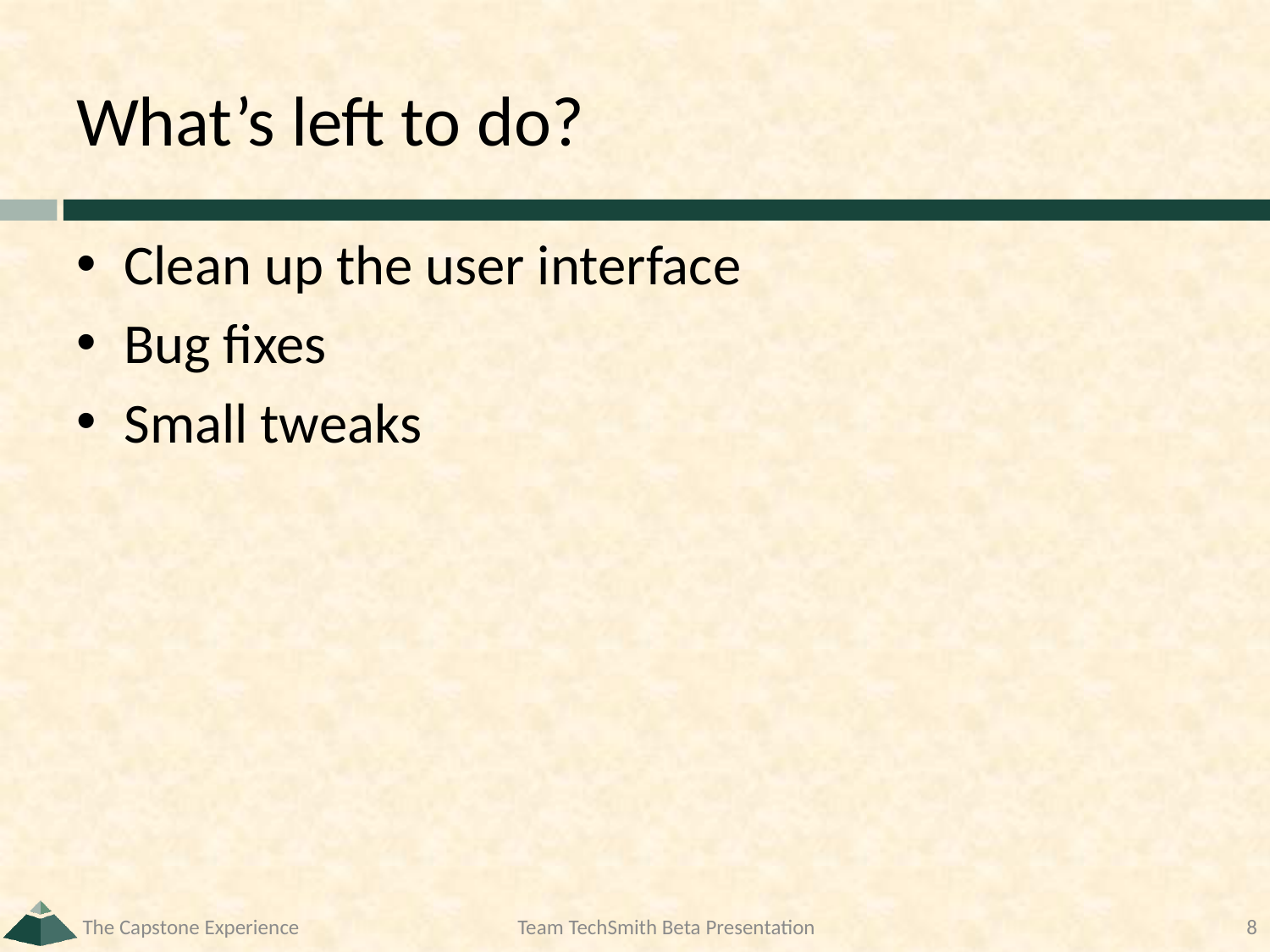

# What’s left to do?
Clean up the user interface
Bug fixes
Small tweaks
The Capstone Experience
Team TechSmith Beta Presentation
8